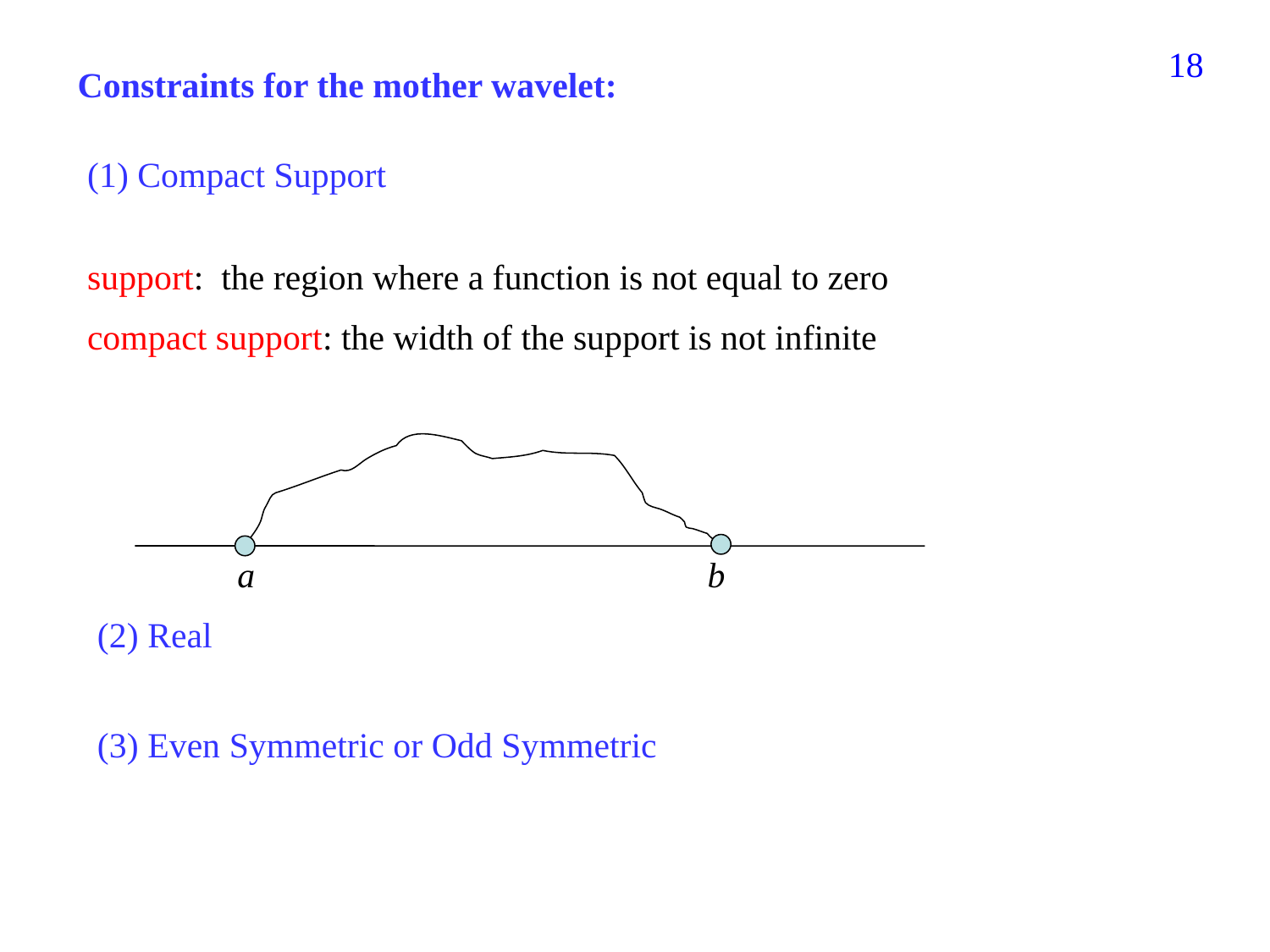

18
Constraints for the mother wavelet:
(1) Compact Support

support:  the region where a function is not equal to zero
compact support: the width of the support is not infinite

a
b
(2) Real
(3) Even Symmetric or Odd Symmetric